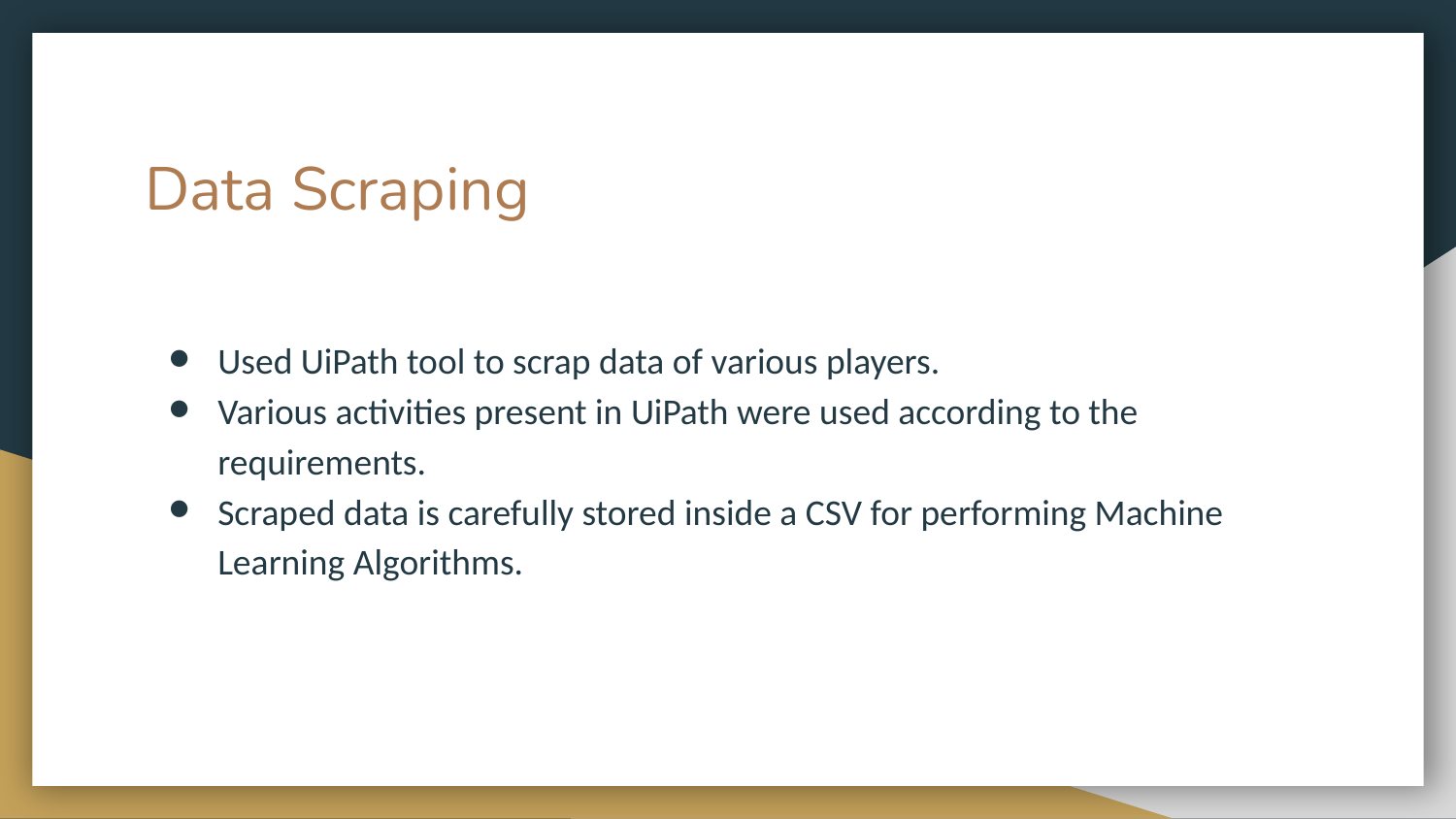

# Data Scraping
Used UiPath tool to scrap data of various players.
Various activities present in UiPath were used according to the requirements.
Scraped data is carefully stored inside a CSV for performing Machine Learning Algorithms.